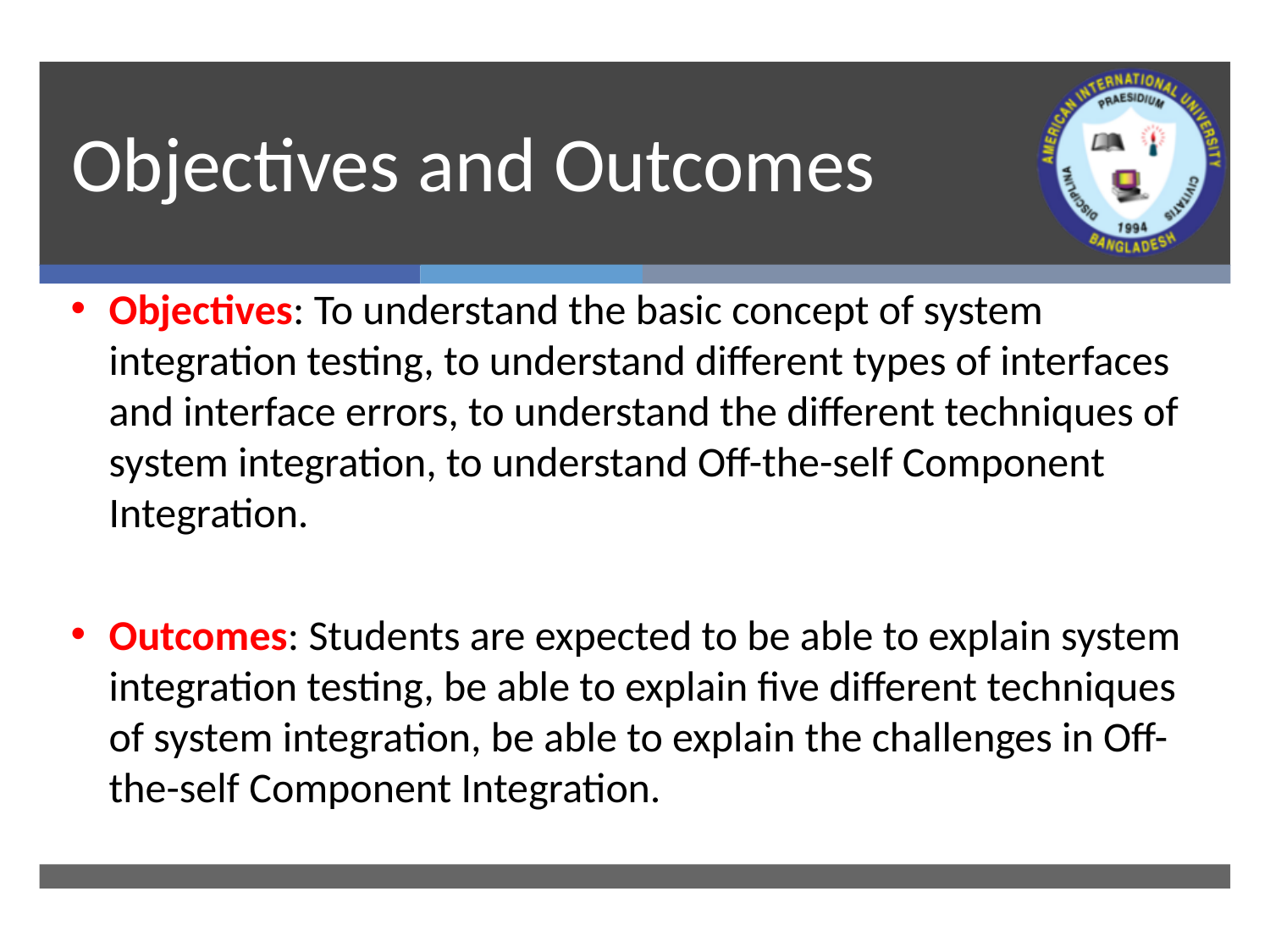

# Objectives and Outcomes
Objectives: To understand the basic concept of system integration testing, to understand different types of interfaces and interface errors, to understand the different techniques of system integration, to understand Off-the-self Component Integration.

Outcomes: Students are expected to be able to explain system integration testing, be able to explain five different techniques of system integration, be able to explain the challenges in Off-the-self Component Integration.